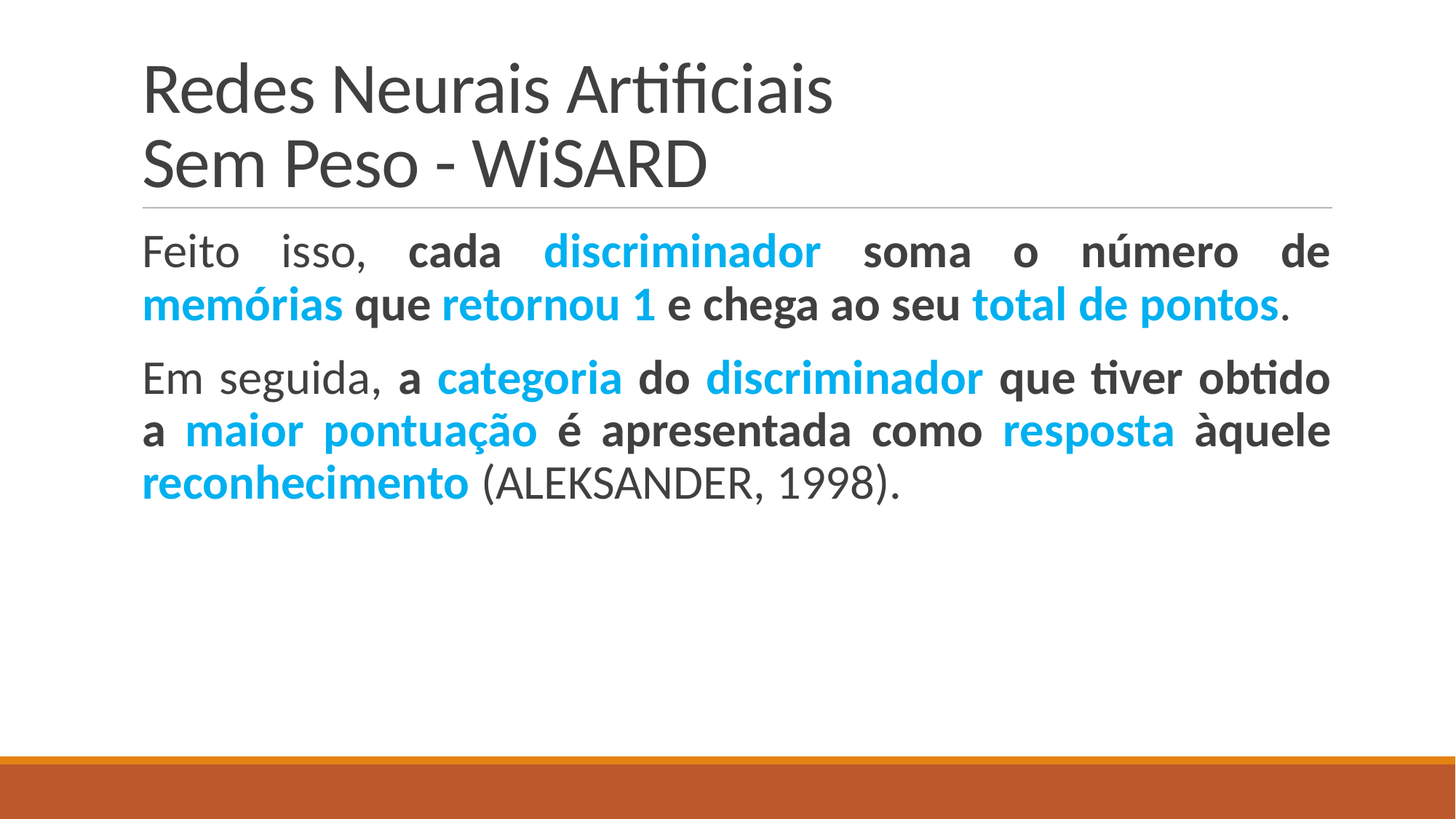

# Redes Neurais Artificiais Sem Peso - WiSARD
Feito isso, cada discriminador soma o número de memórias que retornou 1 e chega ao seu total de pontos.
Em seguida, a categoria do discriminador que tiver obtido a maior pontuação é apresentada como resposta àquele reconhecimento (ALEKSANDER, 1998).